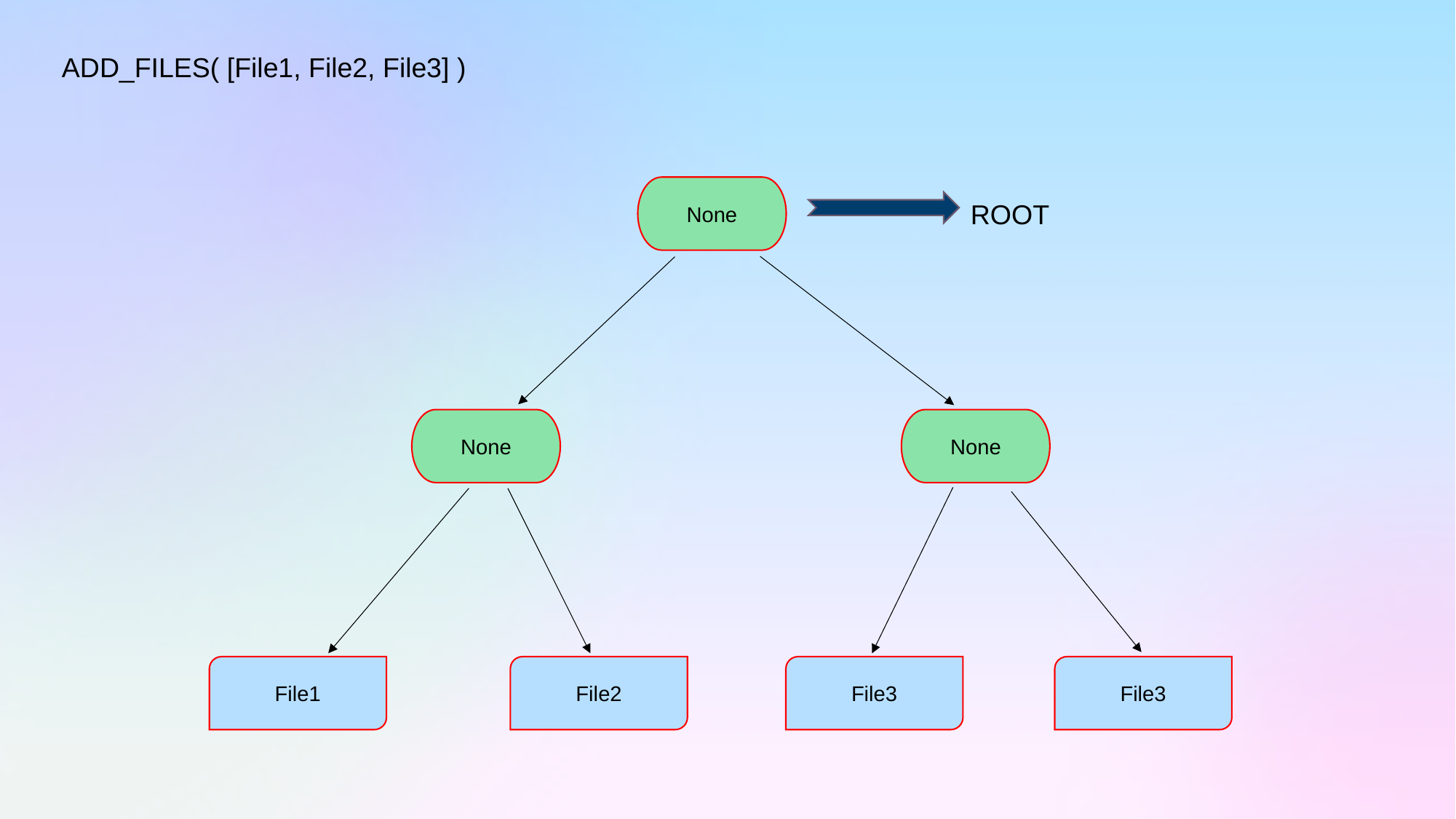

ADD_FILES( [File1, File2, File3] )
None
ROOT

None
None
File3
File2
File3
File1